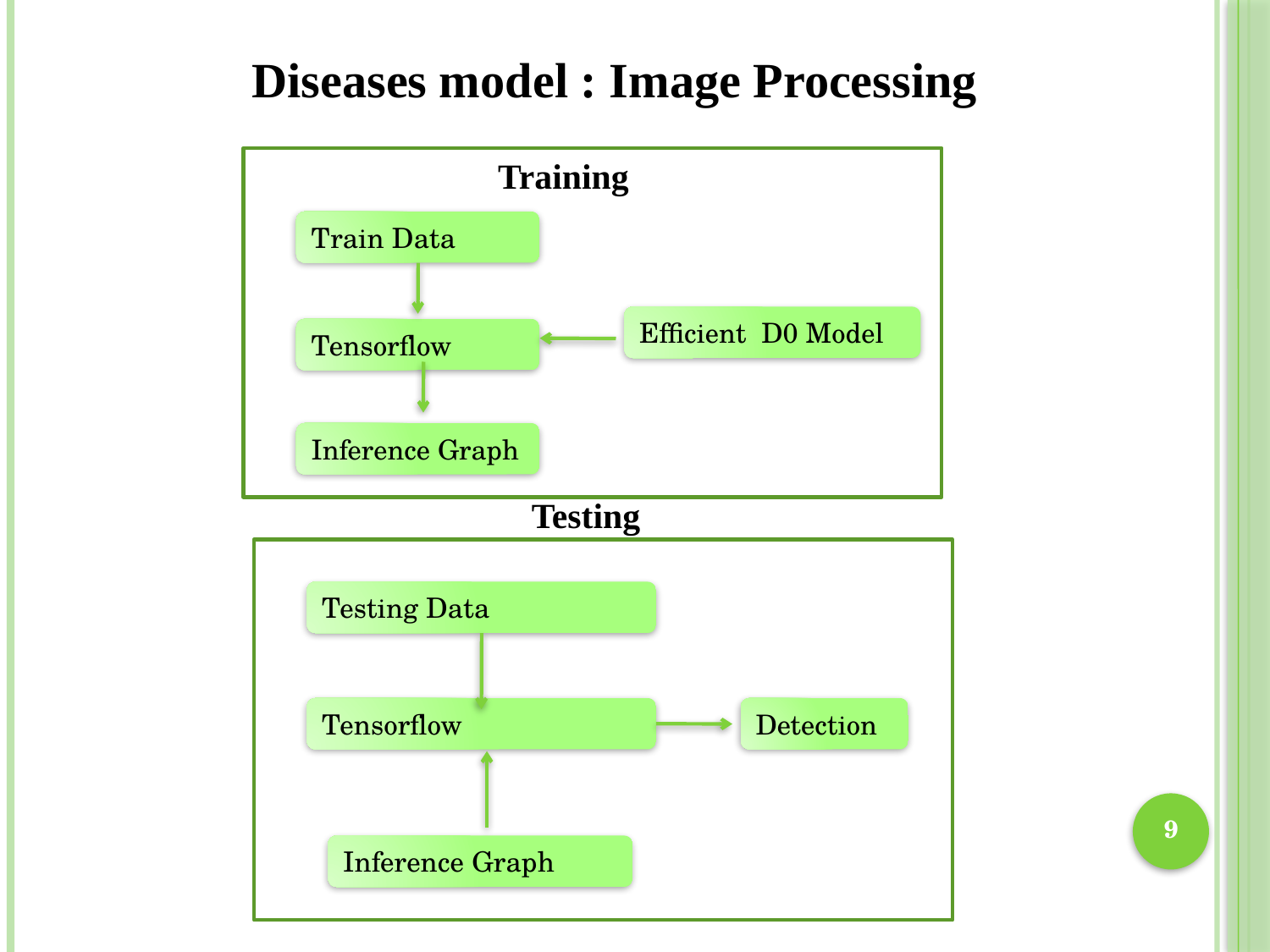

Diseases model : Image Processing

 Training
Train Data
Efficient  D0 Model
Tensorflow
Inference Graph
Testing

Testing Data

Tensorflow
Detection
9
Inference Graph